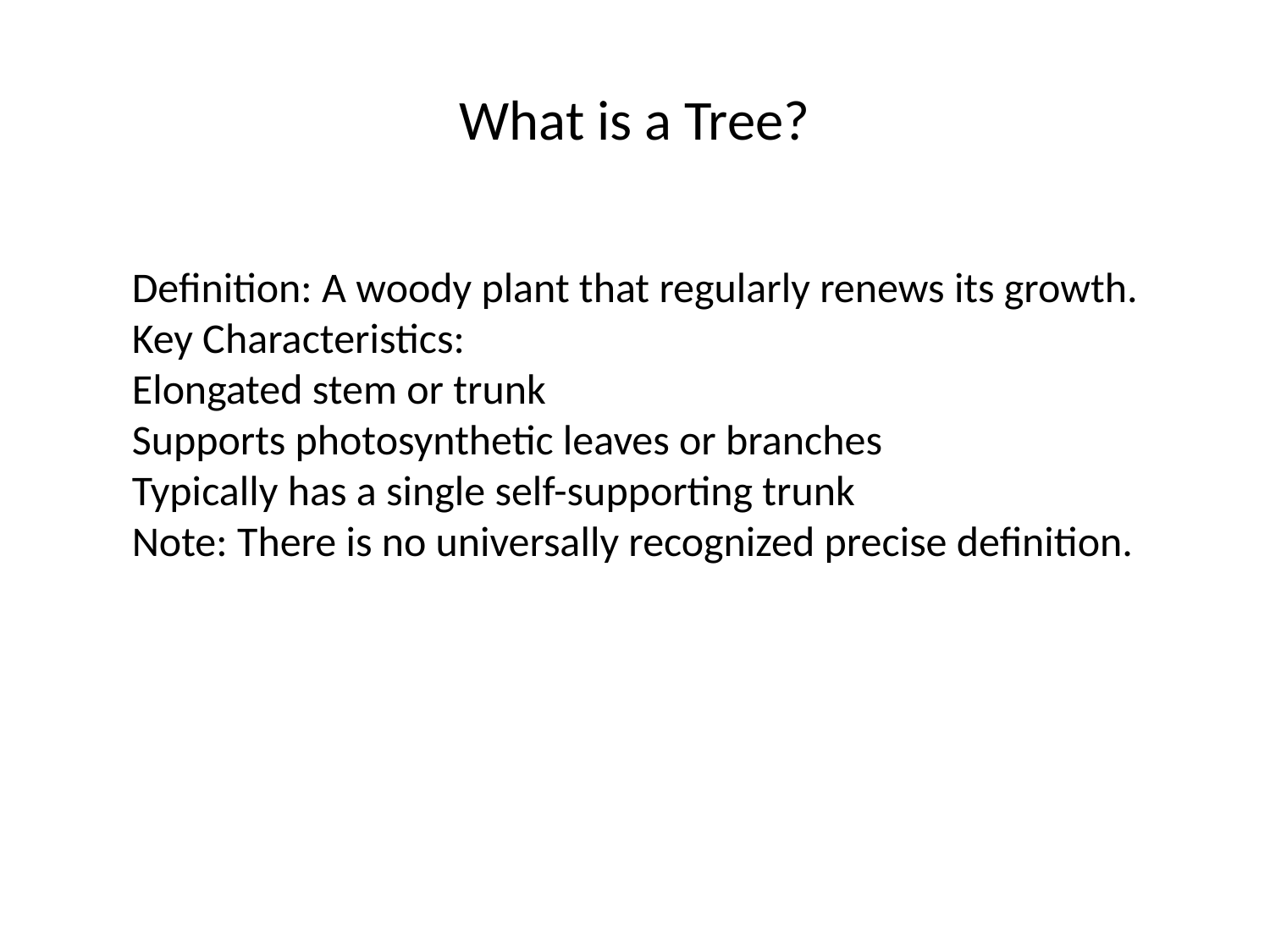

# What is a Tree?

Definition: A woody plant that regularly renews its growth.
Key Characteristics:
Elongated stem or trunk
Supports photosynthetic leaves or branches
Typically has a single self-supporting trunk
Note: There is no universally recognized precise definition.